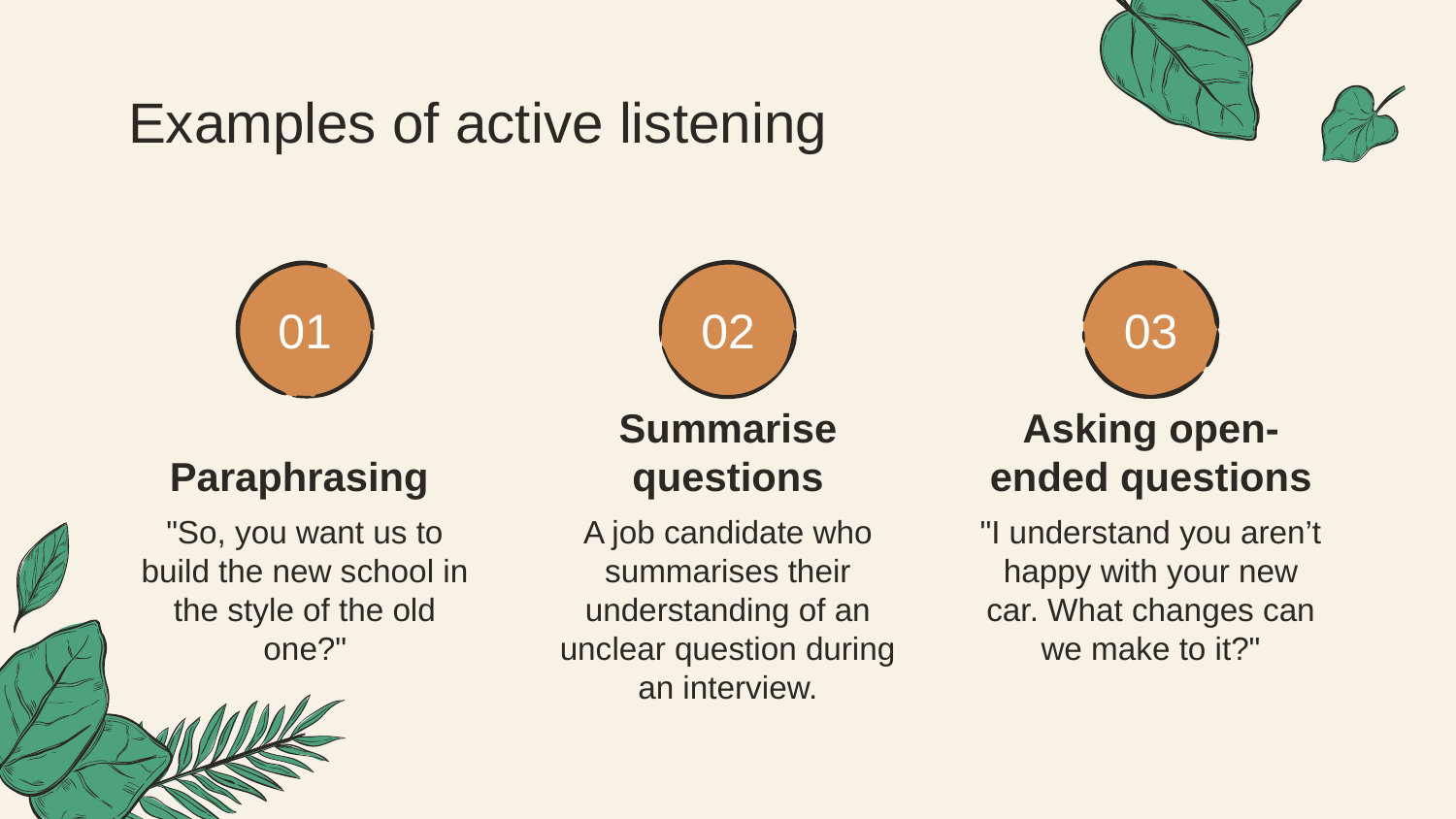

Examples of active listening

# 01
02
03
Paraphrasing
Summarise questions
Asking open-ended questions
"So, you want us to build the new school in the style of the old one?"
A job candidate who summarises their understanding of an unclear question during an interview.
"I understand you aren’t happy with your new car. What changes can we make to it?"